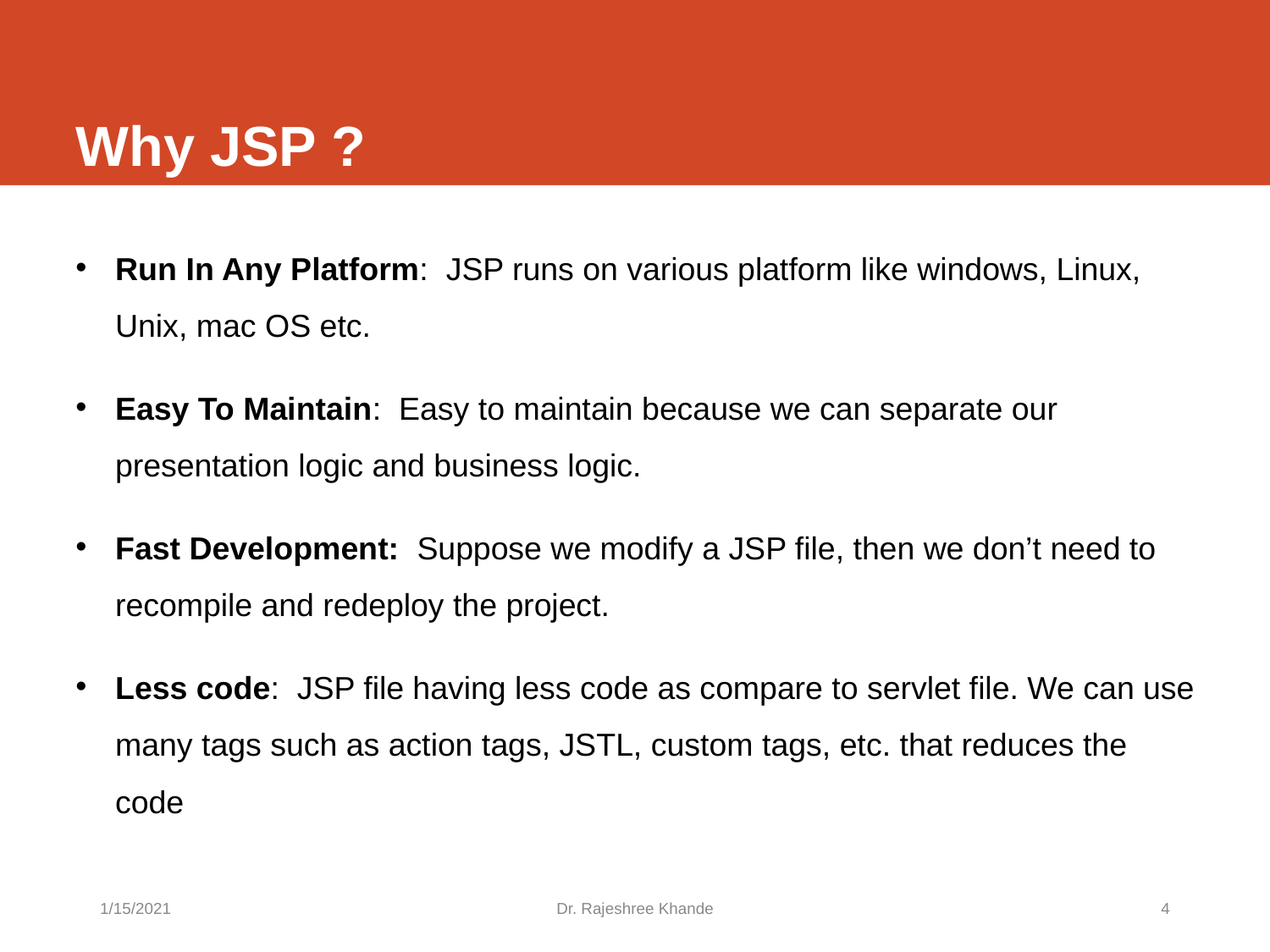

# Why JSP ?
Run In Any Platform:  JSP runs on various platform like windows, Linux, Unix, mac OS etc.
Easy To Maintain:  Easy to maintain because we can separate our presentation logic and business logic.
Fast Development:  Suppose we modify a JSP file, then we don’t need to recompile and redeploy the project.
Less code:  JSP file having less code as compare to servlet file. We can use many tags such as action tags, JSTL, custom tags, etc. that reduces the code

1/15/2021
Dr. Rajeshree Khande
4